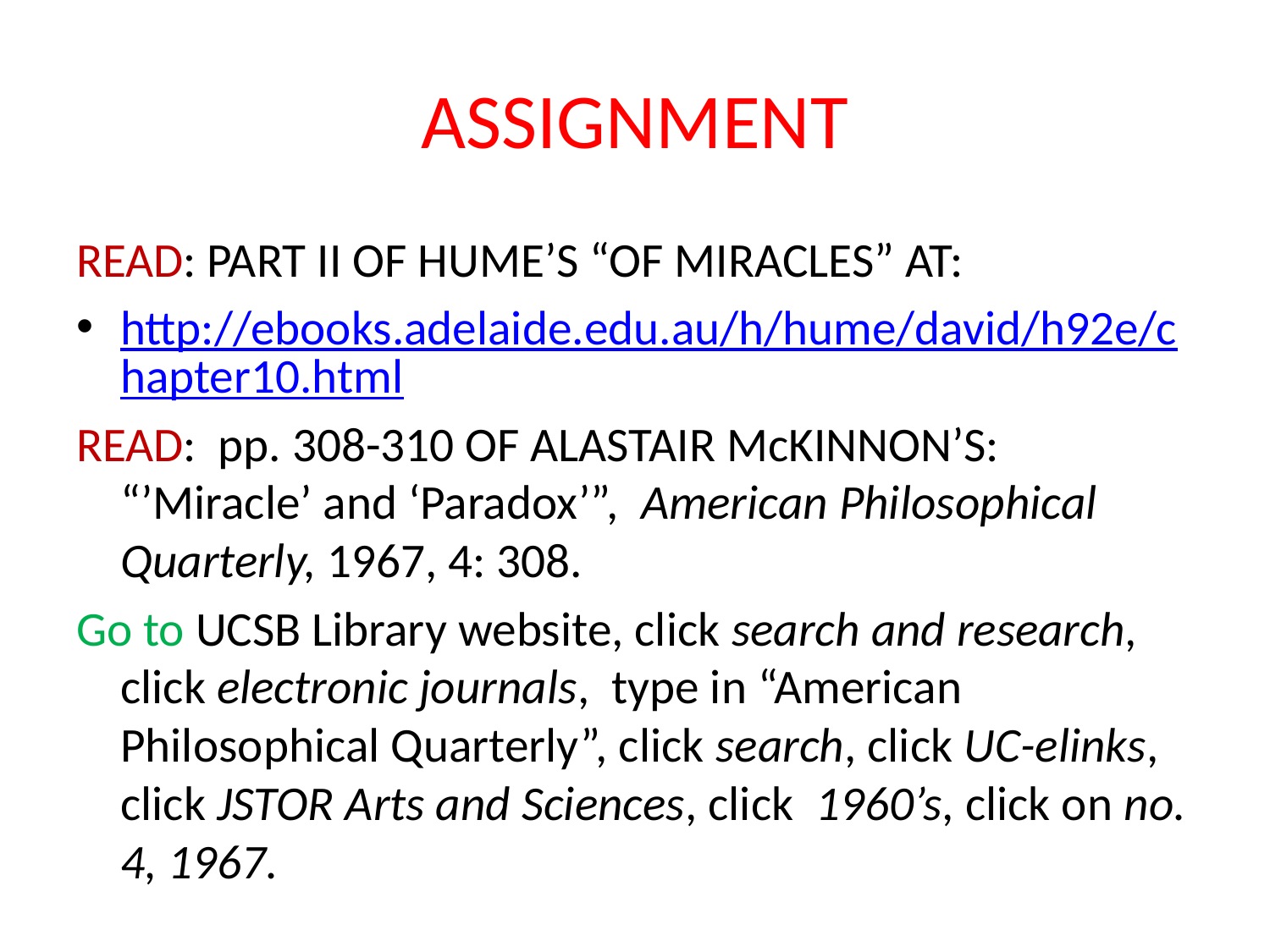

# ASSIGNMENT
READ: PART II OF HUME’S “OF MIRACLES” AT:
http://ebooks.adelaide.edu.au/h/hume/david/h92e/chapter10.html
READ:  pp. 308-310 OF ALASTAIR McKINNON’S: “’Miracle’ and ‘Paradox’”,  American Philosophical Quarterly, 1967, 4: 308.
Go to UCSB Library website, click search and research, click electronic journals,  type in “American Philosophical Quarterly”, click search, click UC-elinks, click JSTOR Arts and Sciences, click  1960’s, click on no. 4, 1967.